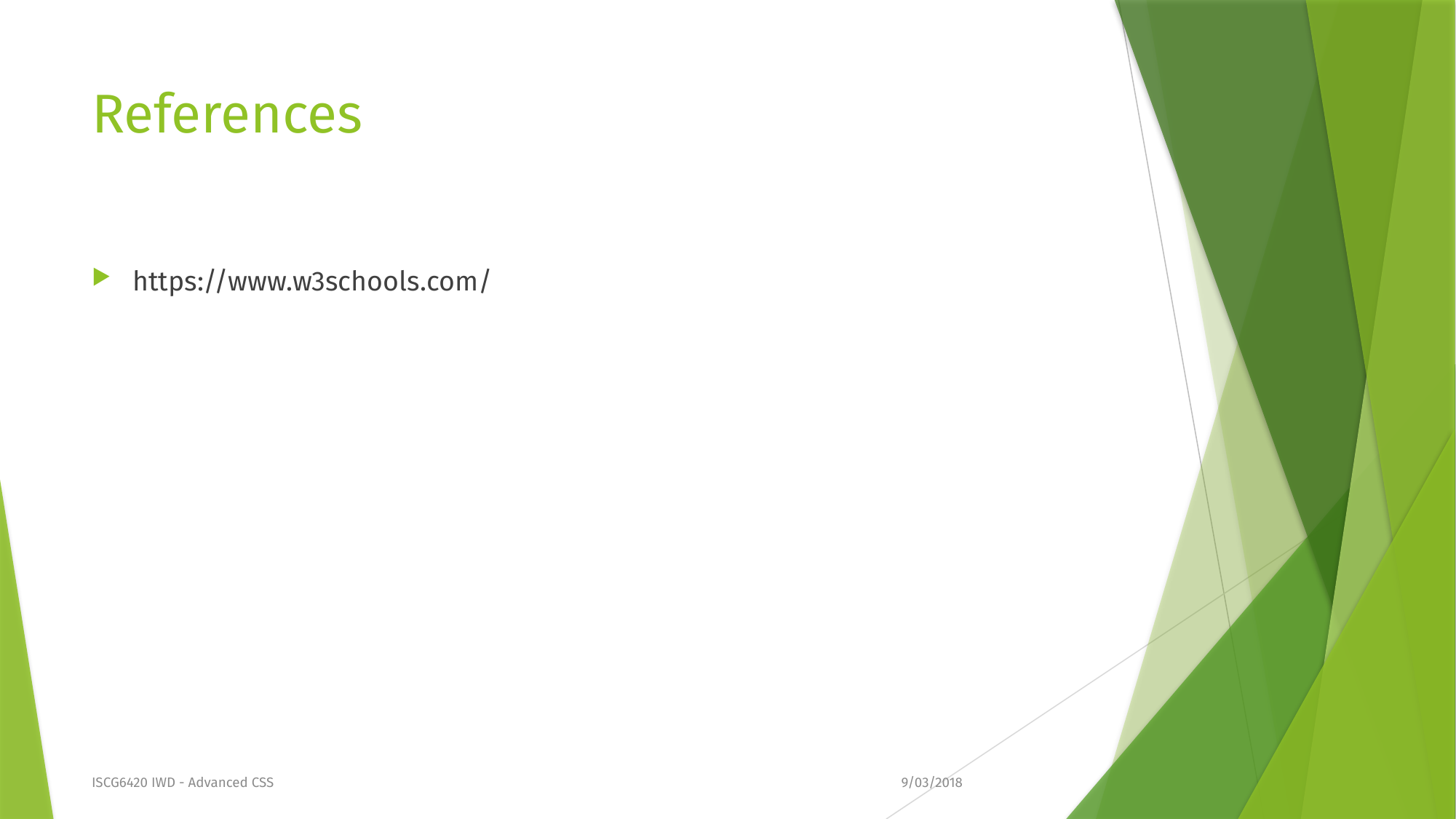

# References
https://www.w3schools.com/
9/03/2018
ISCG6420 IWD - Advanced CSS